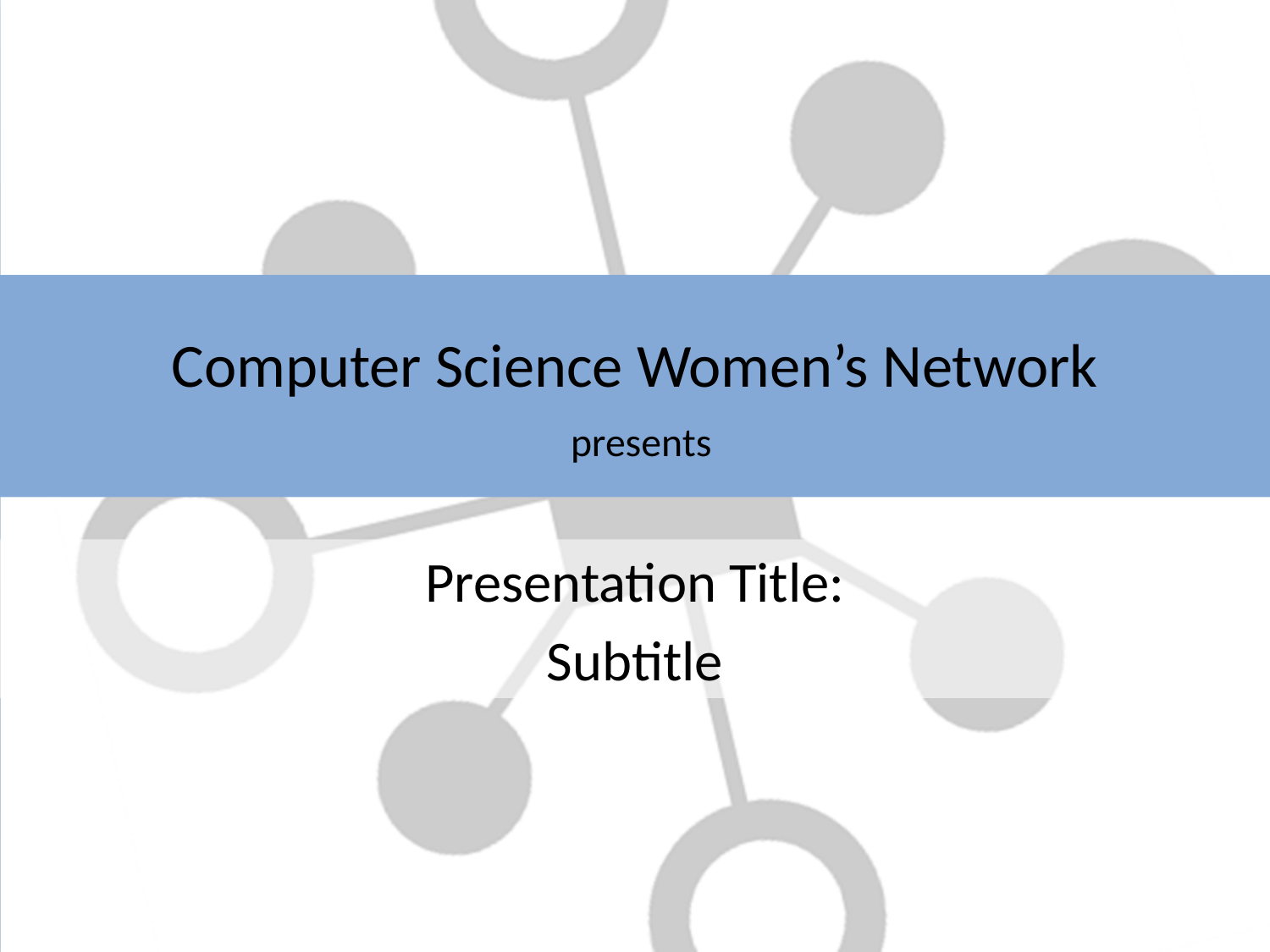

Computer Science Women’s Network
 presents
Presentation Title:
Subtitle